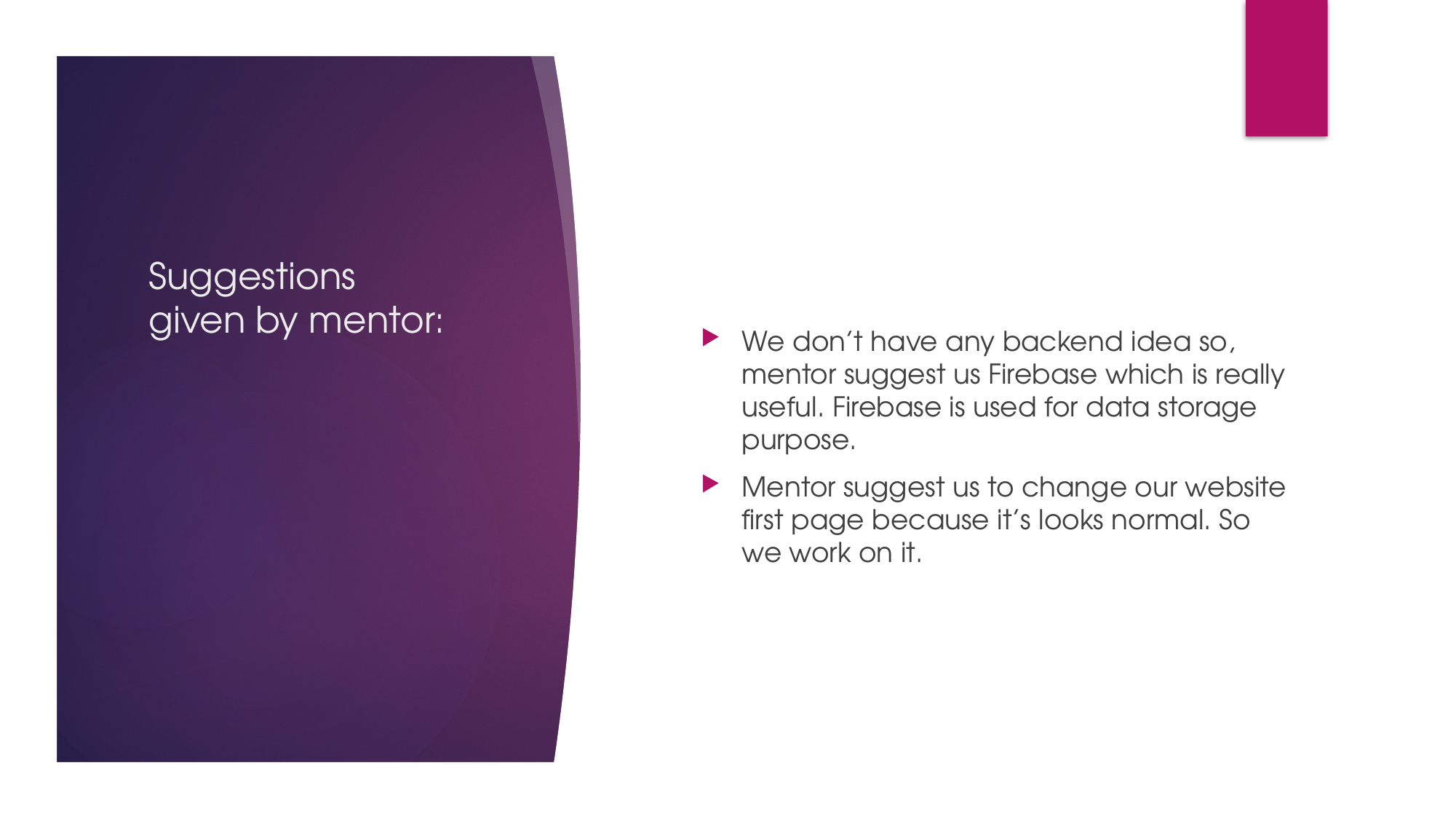

# Suggestions given by mentor:
We don’t have any backend idea so, mentor suggest us Firebase which is really useful. Firebase is used for data storage purpose.
Mentor suggest us to change our website first page because it’s looks normal. So we work on it.